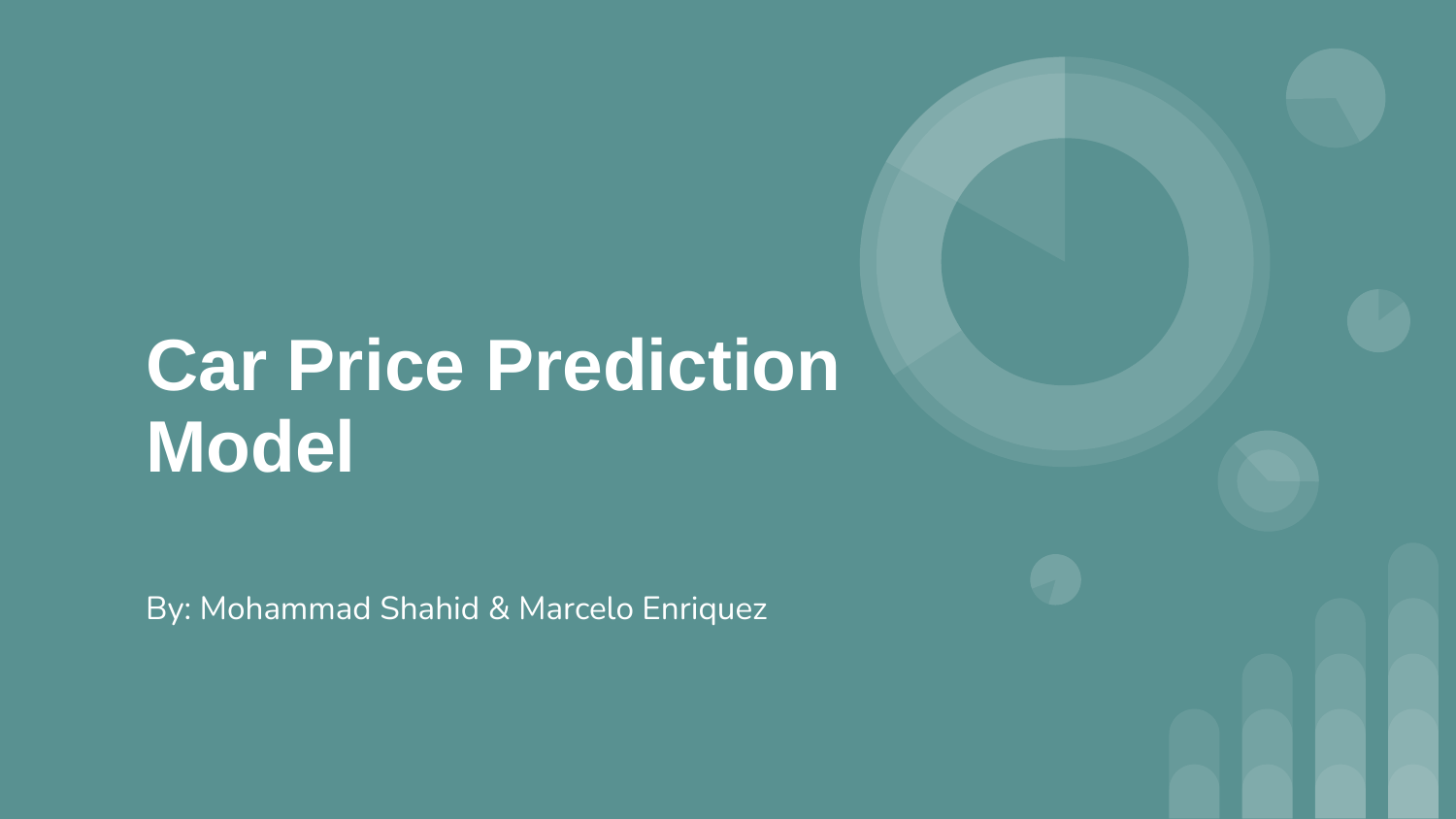

# Car Price Prediction Model
By: Mohammad Shahid & Marcelo Enriquez